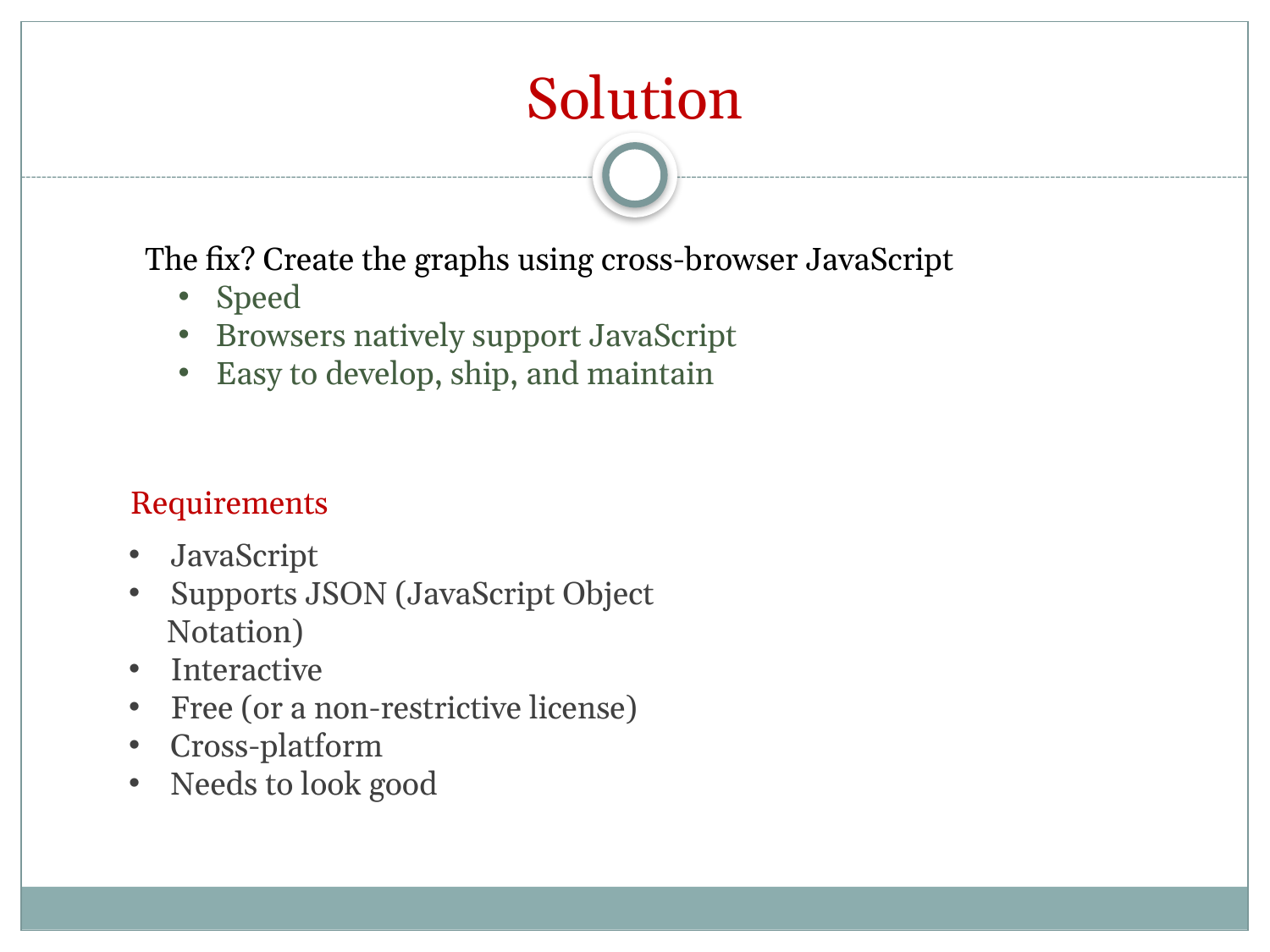

# Solution

The fix? Create the graphs using cross-browser JavaScript
 Speed
 Browsers natively support JavaScript
 Easy to develop, ship, and maintain

Requirements
    JavaScript
    Supports JSON (JavaScript Object
     Notation)
    Interactive
    Free (or a non-restrictive license)
    Cross-platform
    Needs to look good